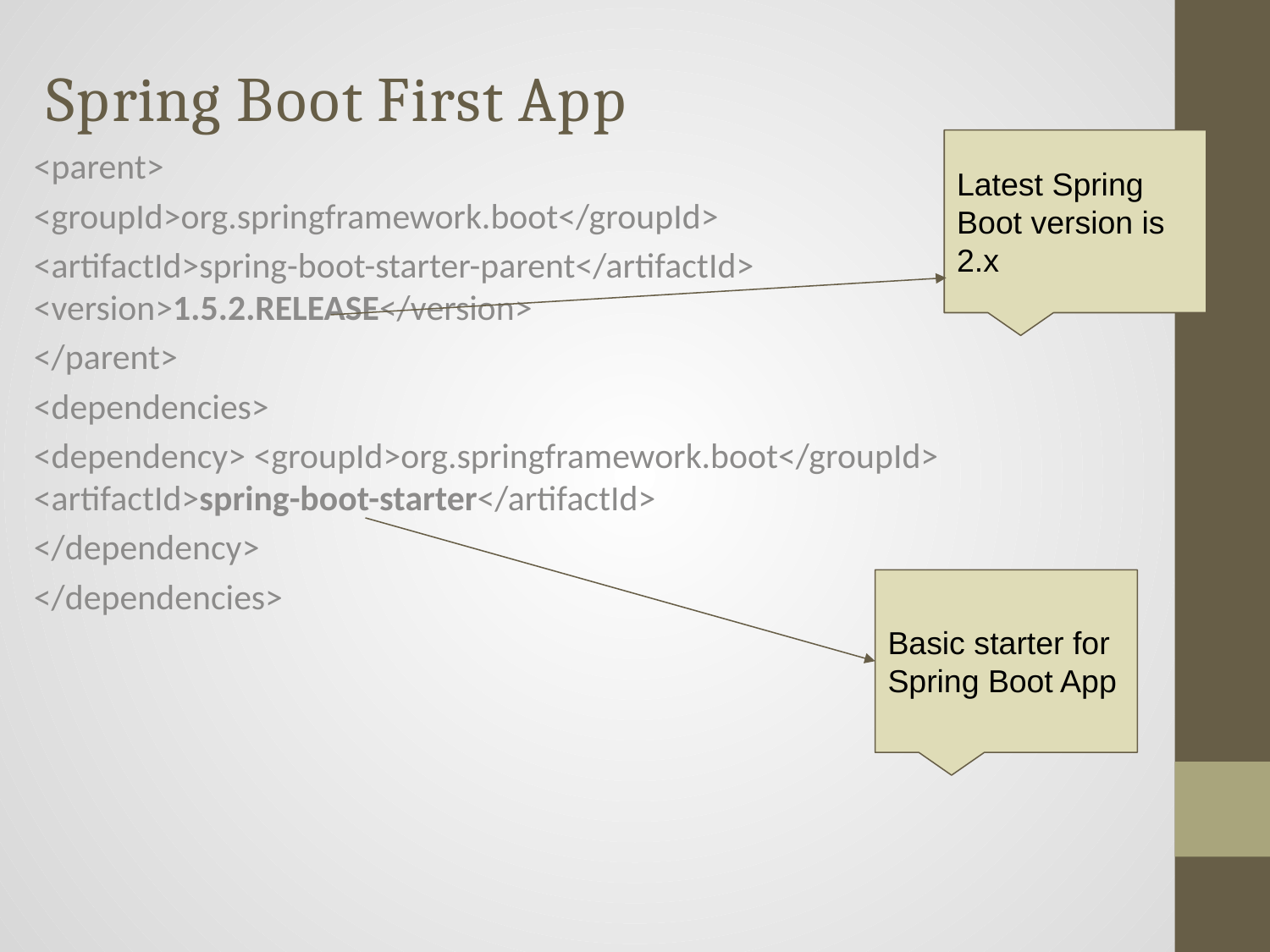

# Spring Boot First App
Latest Spring Boot version is 2.x
<parent>
<groupId>org.springframework.boot</groupId>
<artifactId>spring-boot-starter-parent</artifactId> <version>1.5.2.RELEASE</version>
</parent>
<dependencies>
<dependency> <groupId>org.springframework.boot</groupId> <artifactId>spring-boot-starter</artifactId>
</dependency>
</dependencies>
Basic starter for Spring Boot App